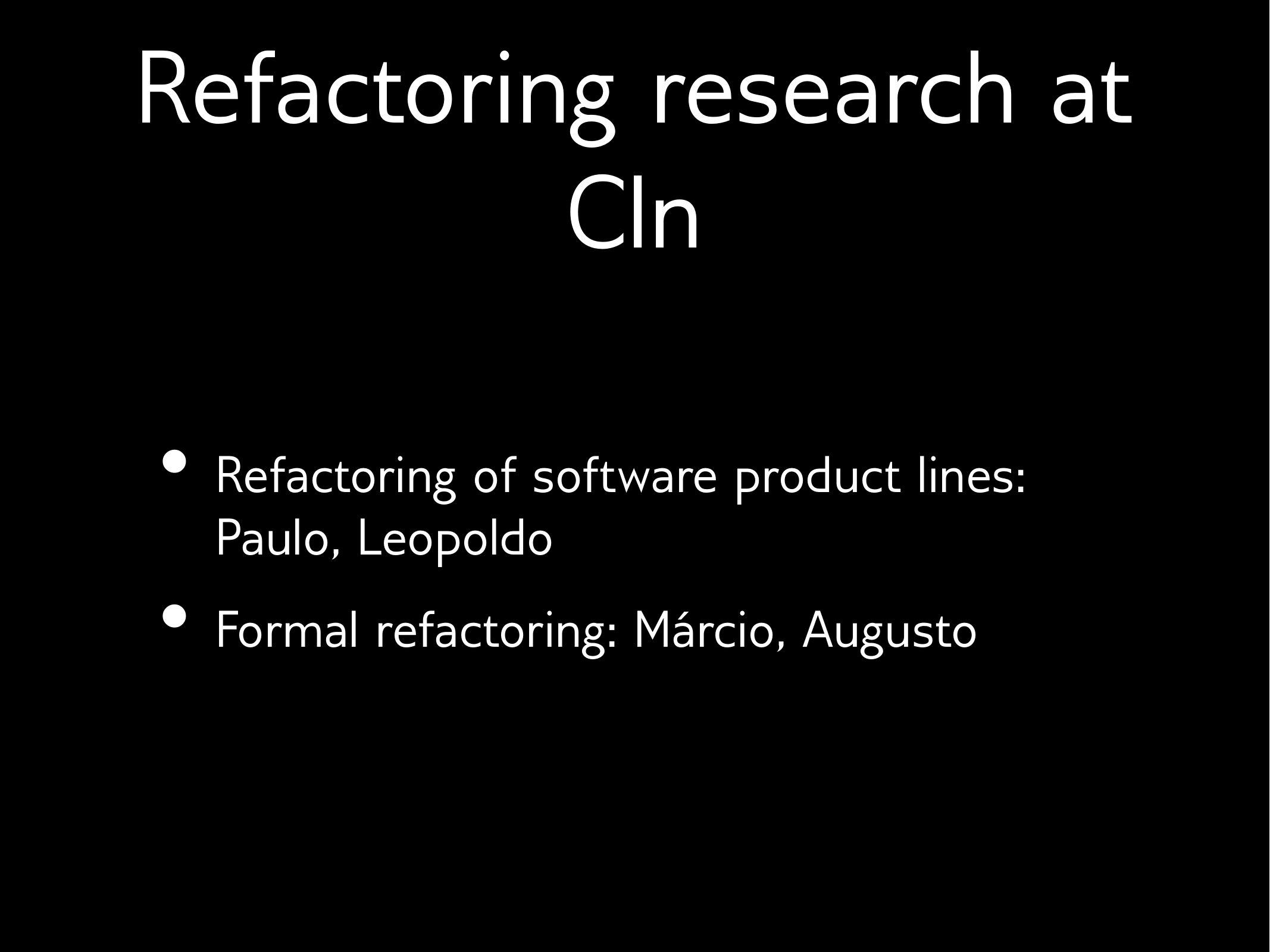

# Refactoring research at CIn
Refactoring of software product lines: Paulo, Leopoldo
Formal refactoring: Márcio, Augusto